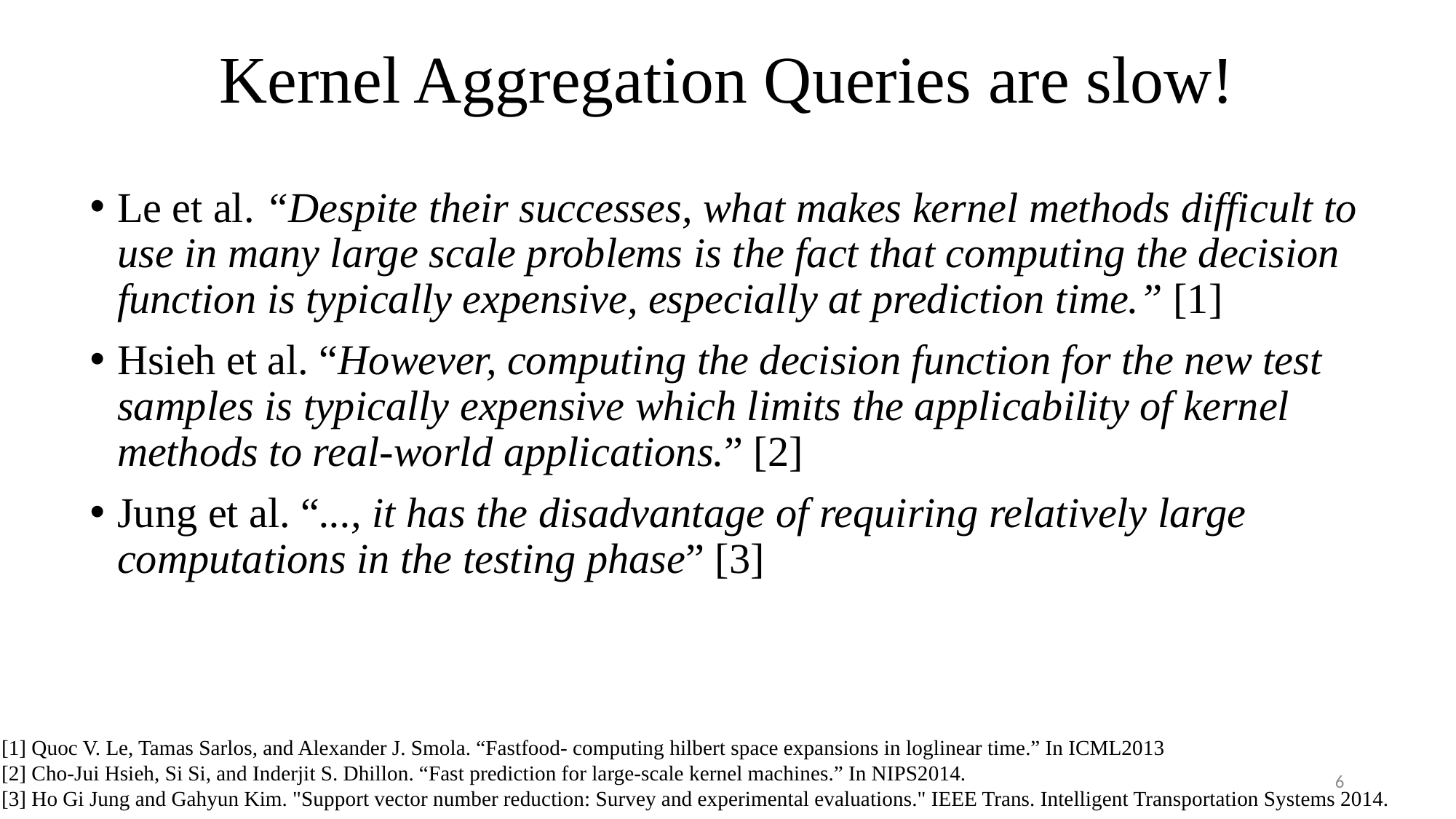

# Kernel Aggregation Queries are slow!
Le et al. “Despite their successes, what makes kernel methods difficult to use in many large scale problems is the fact that computing the decision function is typically expensive, especially at prediction time.” [1]
Hsieh et al. “However, computing the decision function for the new test samples is typically expensive which limits the applicability of kernel methods to real-world applications.” [2]
Jung et al. “..., it has the disadvantage of requiring relatively large computations in the testing phase” [3]
[1] Quoc V. Le, Tamas Sarlos, and Alexander J. Smola. “Fastfood- computing hilbert space expansions in loglinear time.” In ICML2013
[2] Cho-Jui Hsieh, Si Si, and Inderjit S. Dhillon. “Fast prediction for large-scale kernel machines.” In NIPS2014.
[3] Ho Gi Jung and Gahyun Kim. "Support vector number reduction: Survey and experimental evaluations." IEEE Trans. Intelligent Transportation Systems 2014.
6